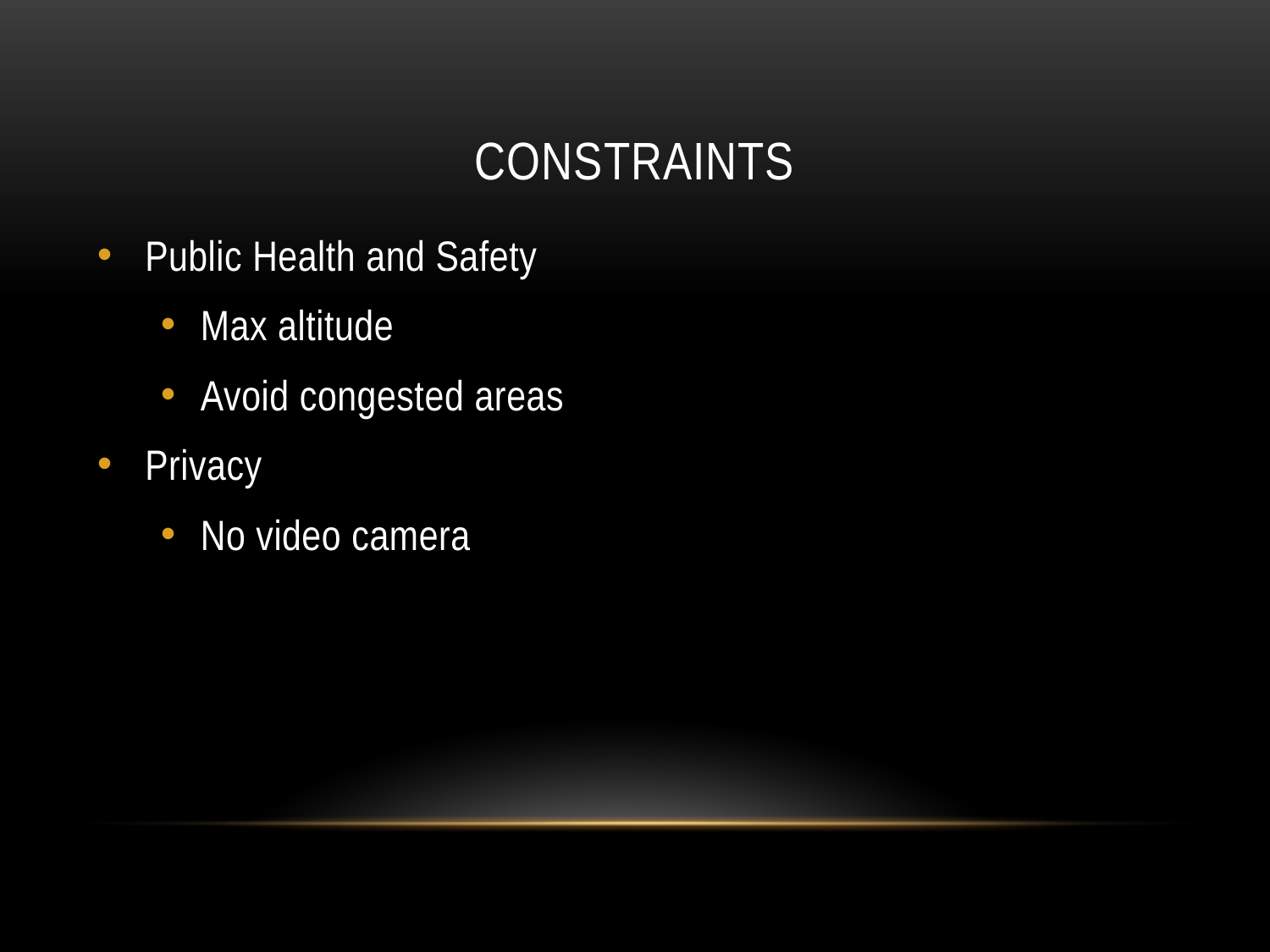

# Constraints
Public Health and Safety
Max altitude
Avoid congested areas
Privacy
No video camera